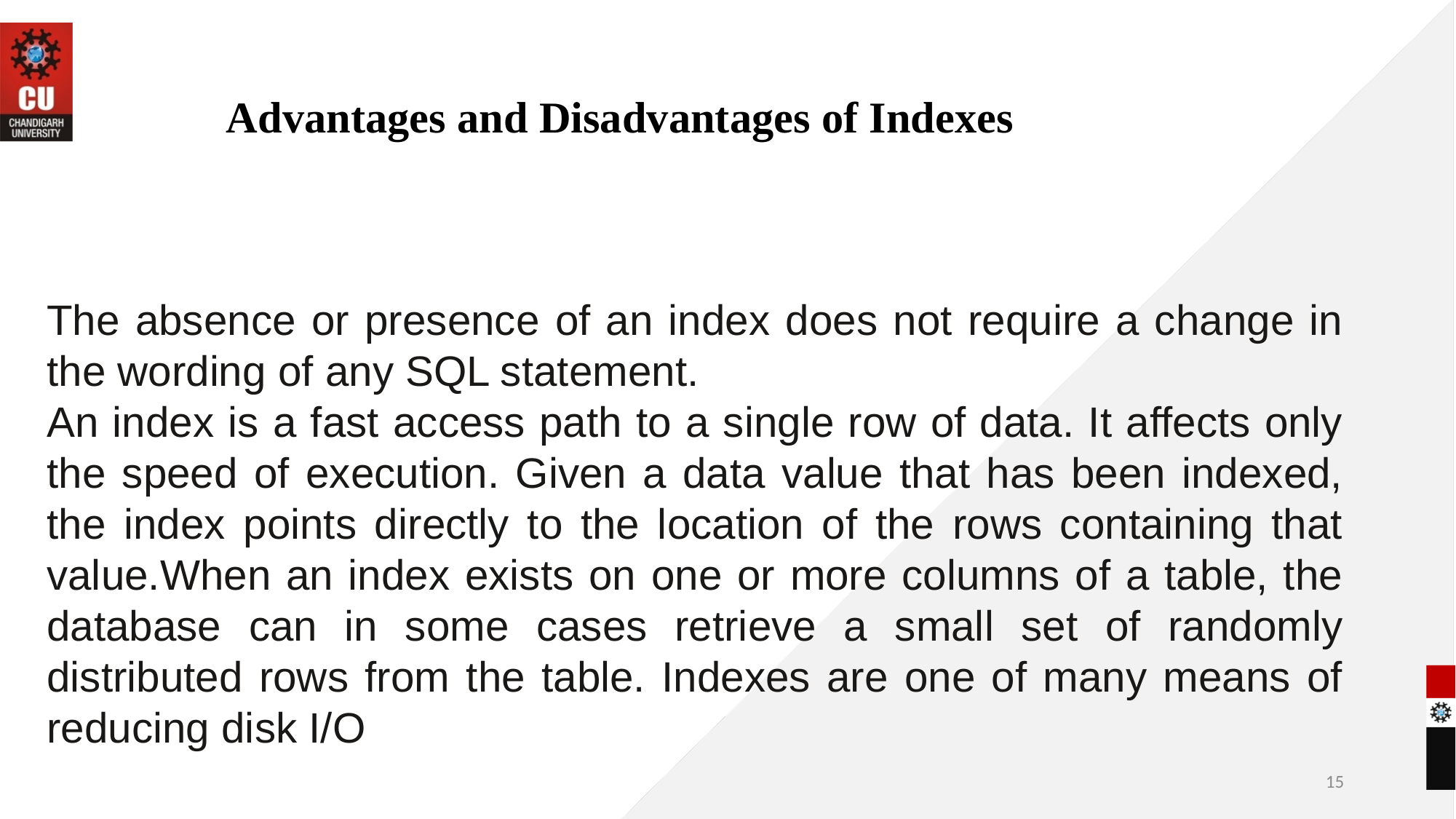

# Advantages and Disadvantages of Indexes
The absence or presence of an index does not require a change in the wording of any SQL statement.
An index is a fast access path to a single row of data. It affects only the speed of execution. Given a data value that has been indexed, the index points directly to the location of the rows containing that value.When an index exists on one or more columns of a table, the database can in some cases retrieve a small set of randomly distributed rows from the table. Indexes are one of many means of reducing disk I/O
15